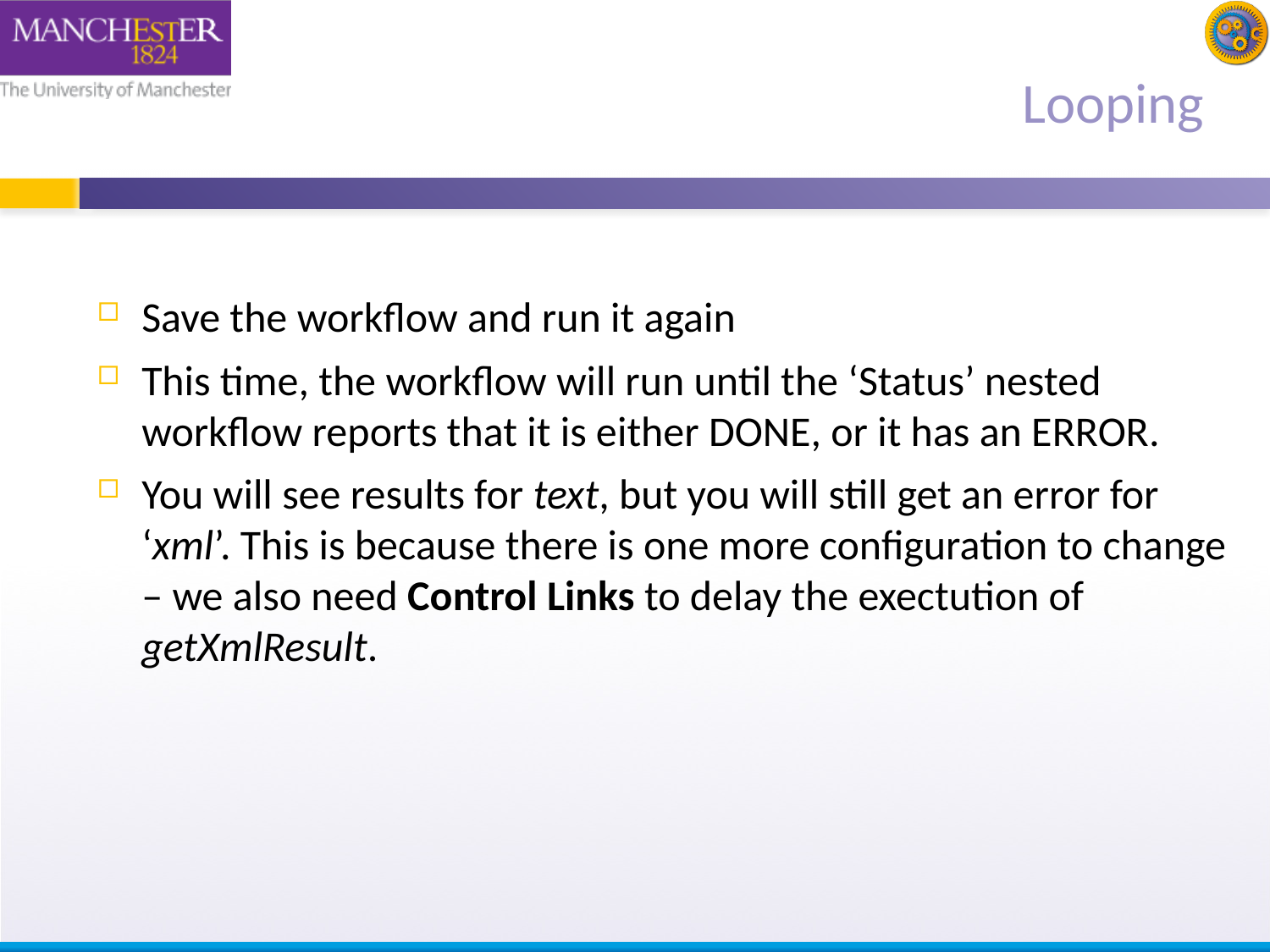

# Looping

Save the workflow and run it again
This time, the workflow will run until the ‘Status’ nested workflow reports that it is either DONE, or it has an ERROR.
You will see results for text, but you will still get an error for ‘xml’. This is because there is one more configuration to change – we also need Control Links to delay the exectution of getXmlResult.